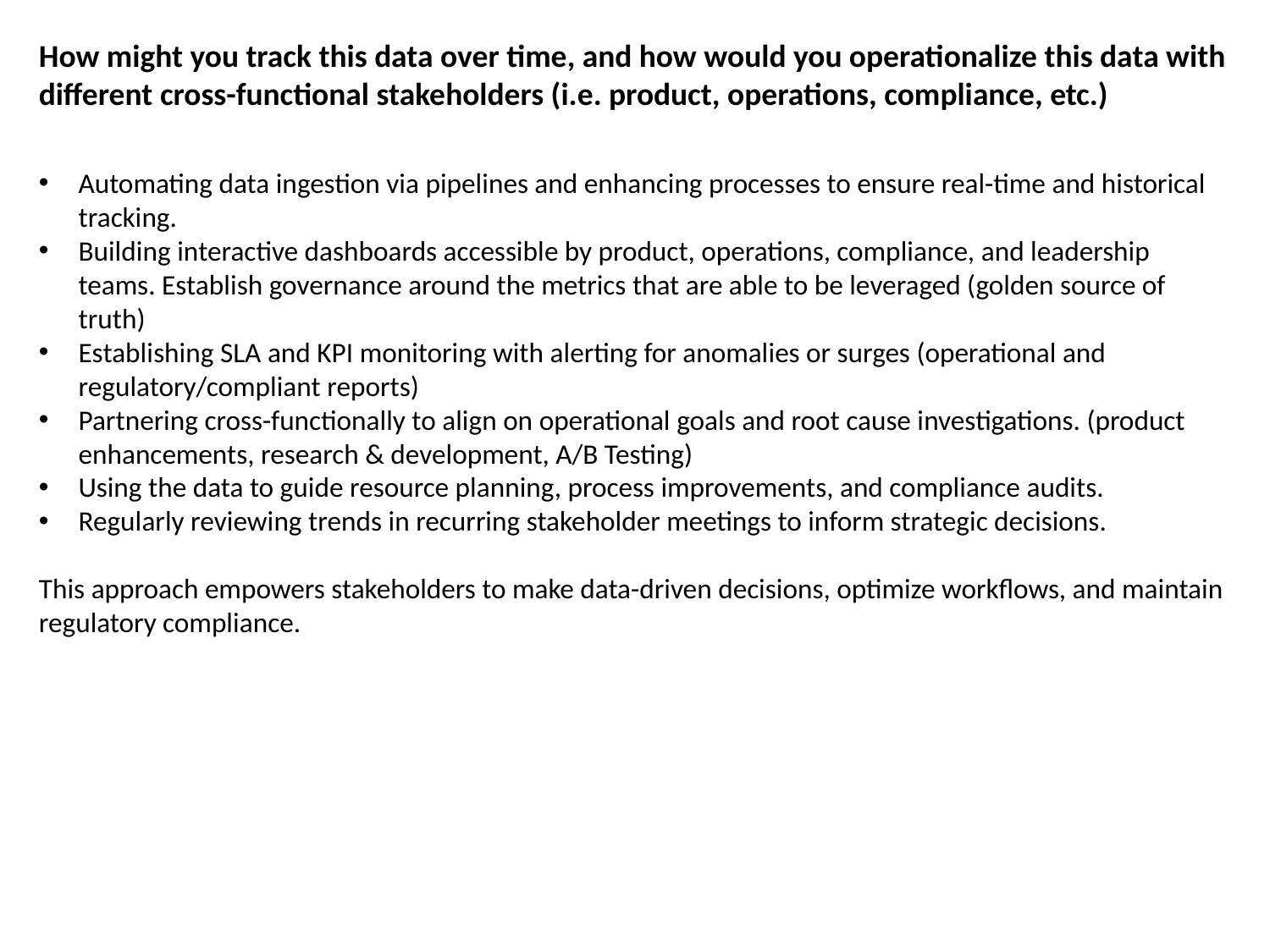

How might you track this data over time, and how would you operationalize this data with
different cross-functional stakeholders (i.e. product, operations, compliance, etc.)
Automating data ingestion via pipelines and enhancing processes to ensure real-time and historical tracking.
Building interactive dashboards accessible by product, operations, compliance, and leadership teams. Establish governance around the metrics that are able to be leveraged (golden source of truth)
Establishing SLA and KPI monitoring with alerting for anomalies or surges (operational and regulatory/compliant reports)
Partnering cross-functionally to align on operational goals and root cause investigations. (product enhancements, research & development, A/B Testing)
Using the data to guide resource planning, process improvements, and compliance audits.
Regularly reviewing trends in recurring stakeholder meetings to inform strategic decisions.

This approach empowers stakeholders to make data-driven decisions, optimize workflows, and maintain regulatory compliance.